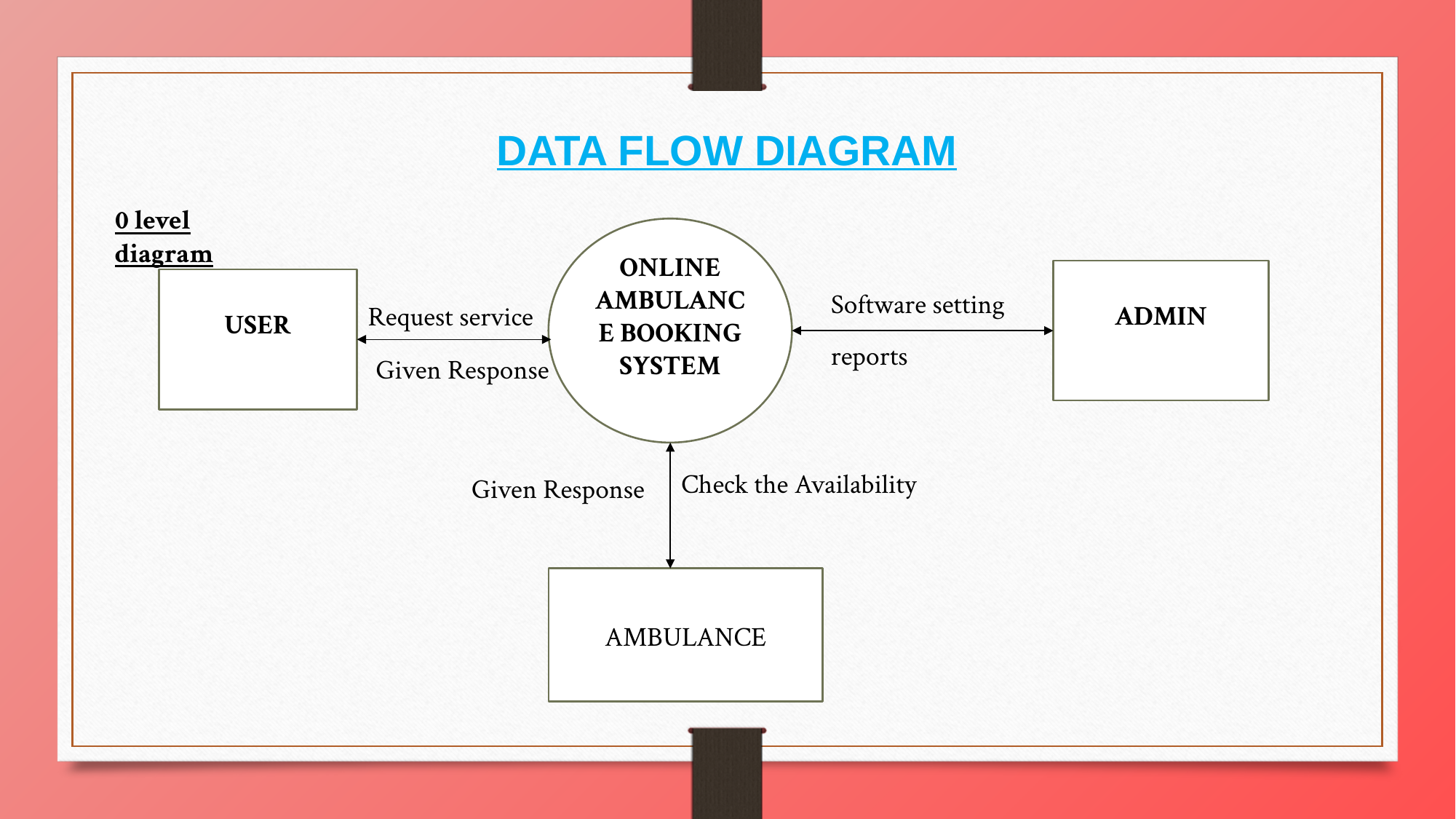

DATA FLOW DIAGRAM
0 level diagram
ONLINE AMBULANCE BOOKING SYSTEM

ADMIN

USER

Software setting

Request service

reports

Given Response
Check the Availability

Given Response

AMBULANCE